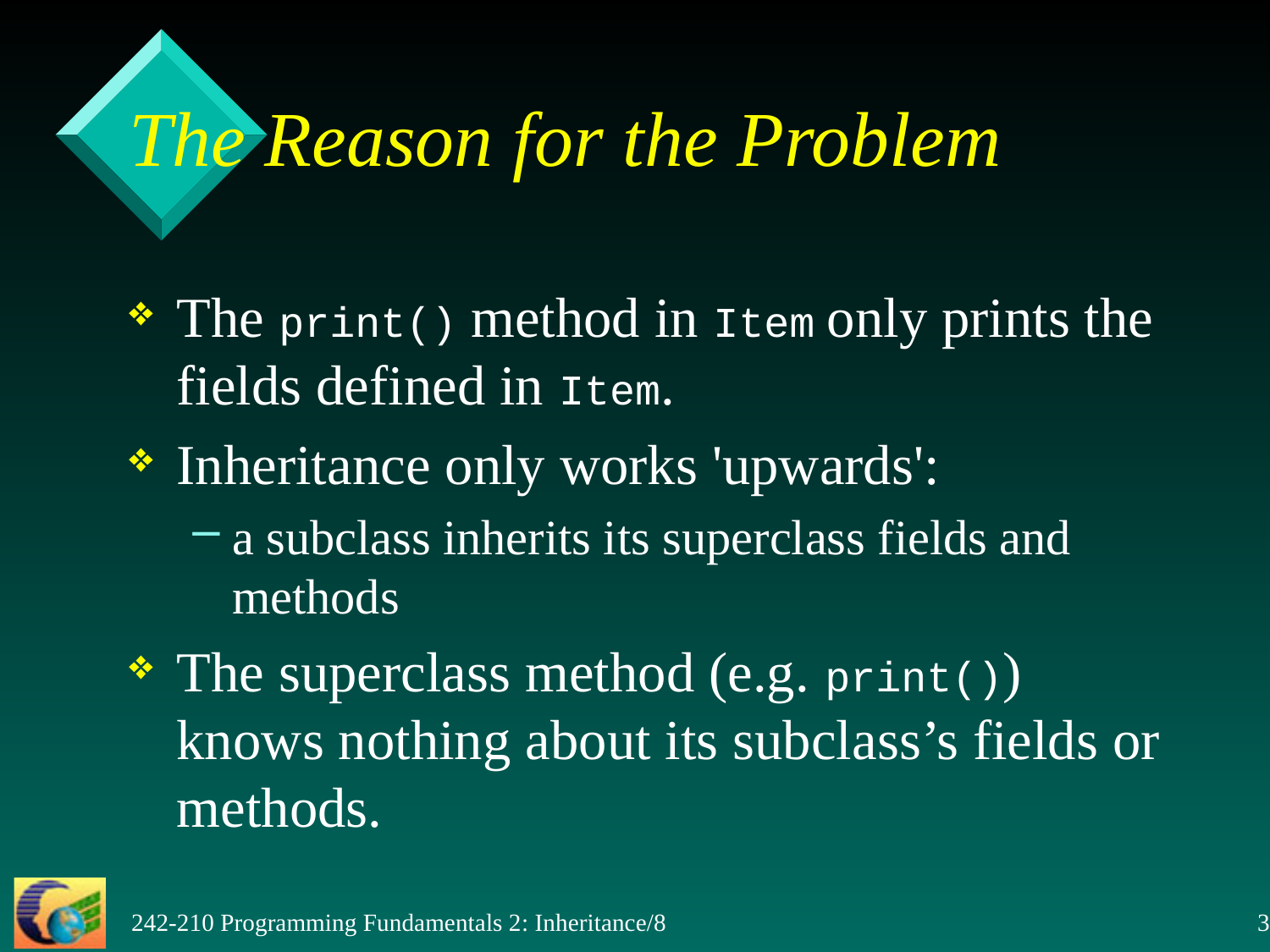

# The Reason for the Problem
The print() method in Item only prints the fields defined in Item.
Inheritance only works 'upwards':
a subclass inherits its superclass fields and methods
The superclass method (e.g. print()) knows nothing about its subclass’s fields or methods.